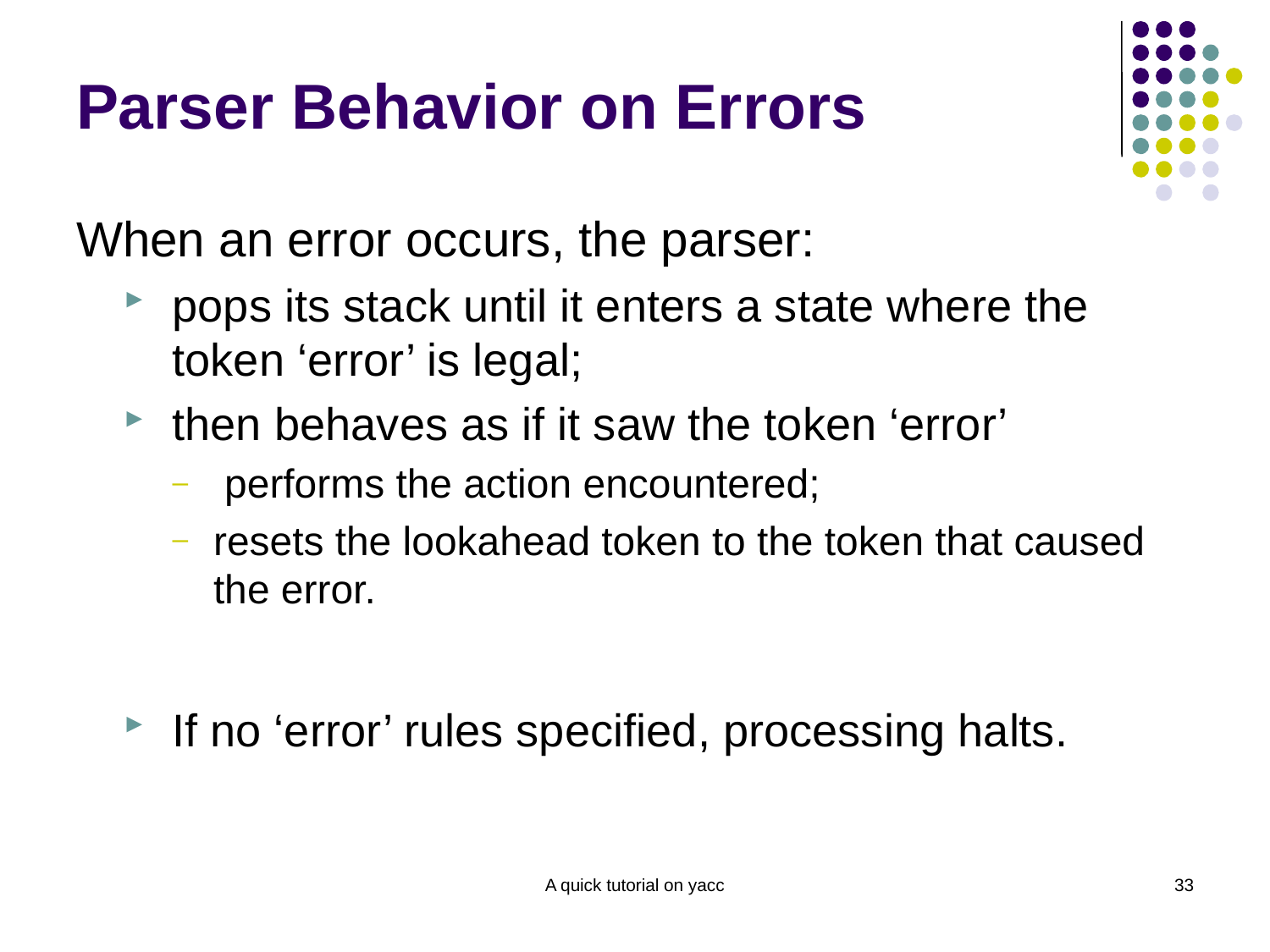

# Parser Behavior on Errors
When an error occurs, the parser:
pops its stack until it enters a state where the token ‘error’ is legal;
then behaves as if it saw the token ‘error’
 performs the action encountered;
resets the lookahead token to the token that caused the error.

If no ‘error’ rules specified, processing halts.

A quick tutorial on yacc
33